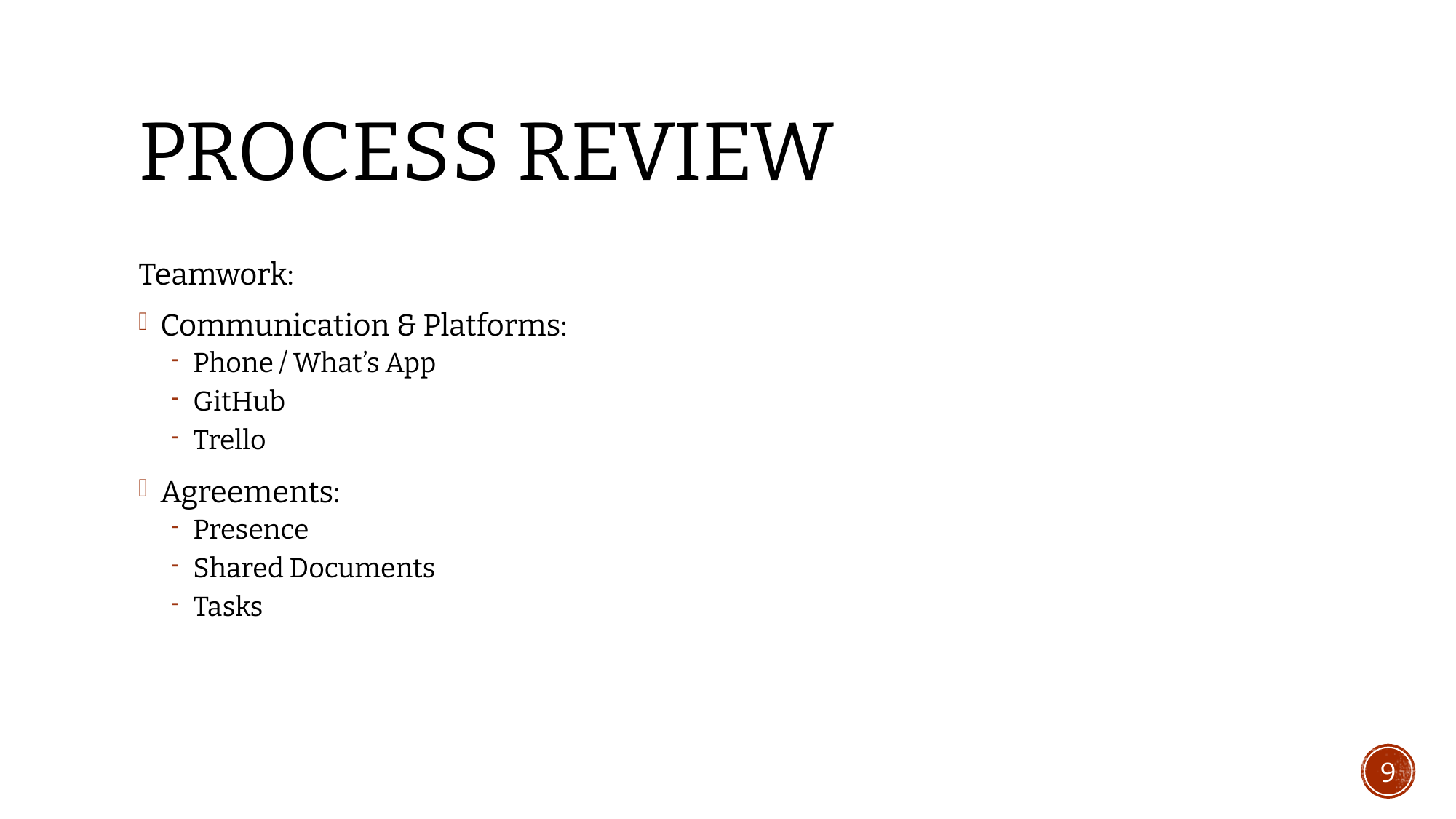

# Process review
Teamwork:
Communication & Platforms:
Phone / What’s App
GitHub
Trello
Agreements:
Presence
Shared Documents
Tasks
9